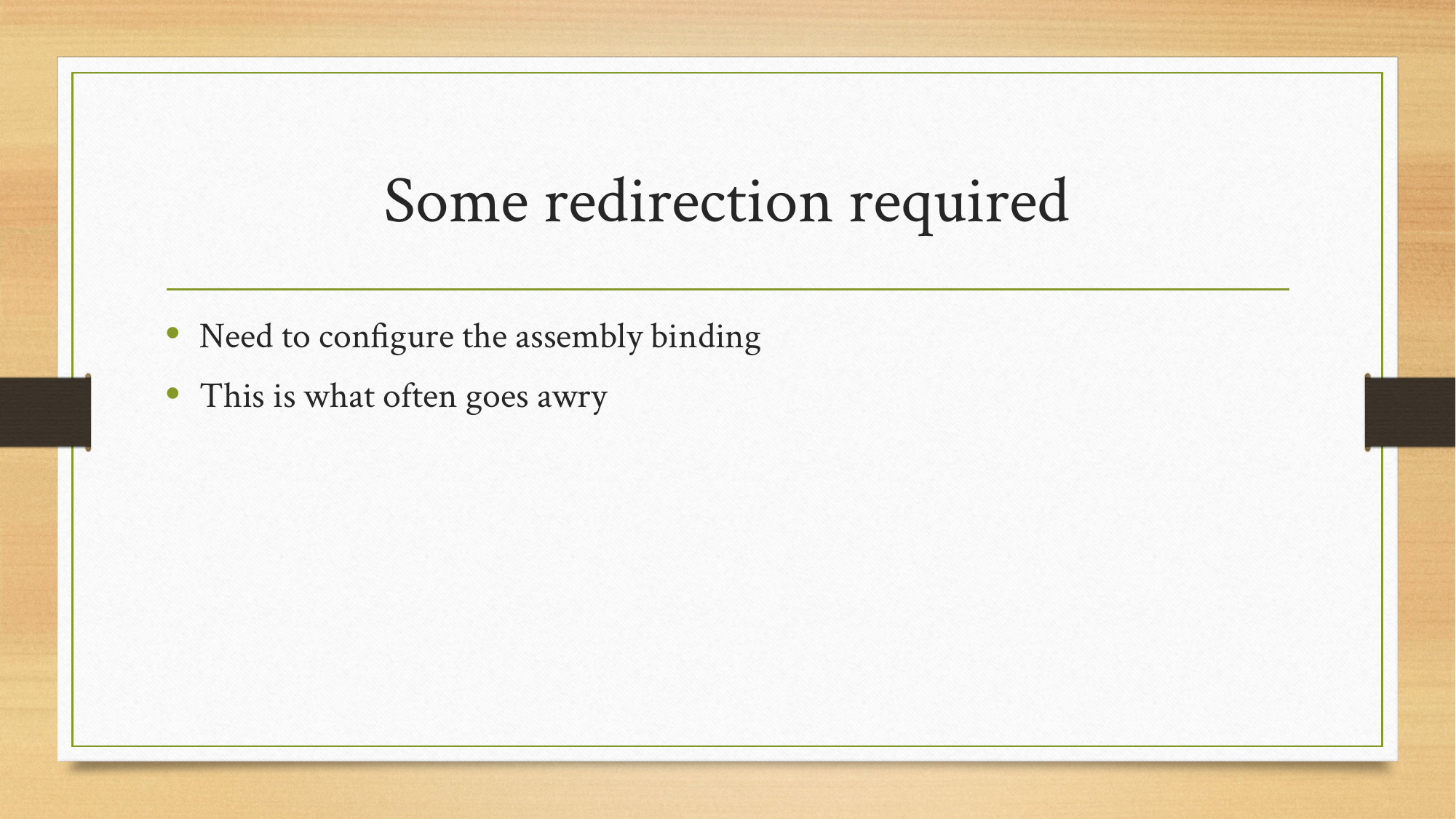

# Some redirection required
Need to configure the assembly binding
This is what often goes awry